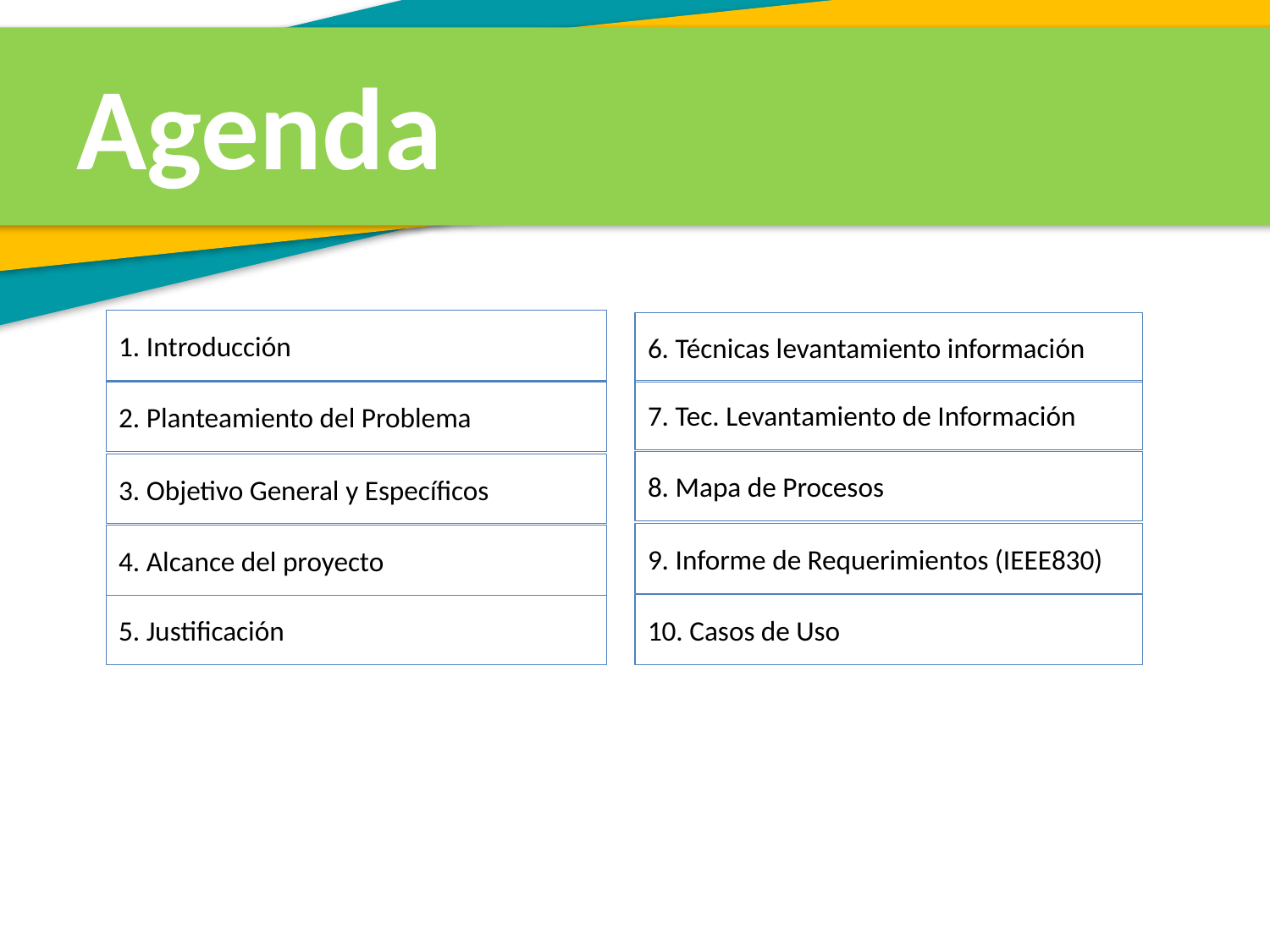

Agenda
1. Introducción
6. Técnicas levantamiento información
7. Tec. Levantamiento de Información
2. Planteamiento del Problema
8. Mapa de Procesos
3. Objetivo General y Específicos
9. Informe de Requerimientos (IEEE830)
4. Alcance del proyecto
10. Casos de Uso
5. Justificación